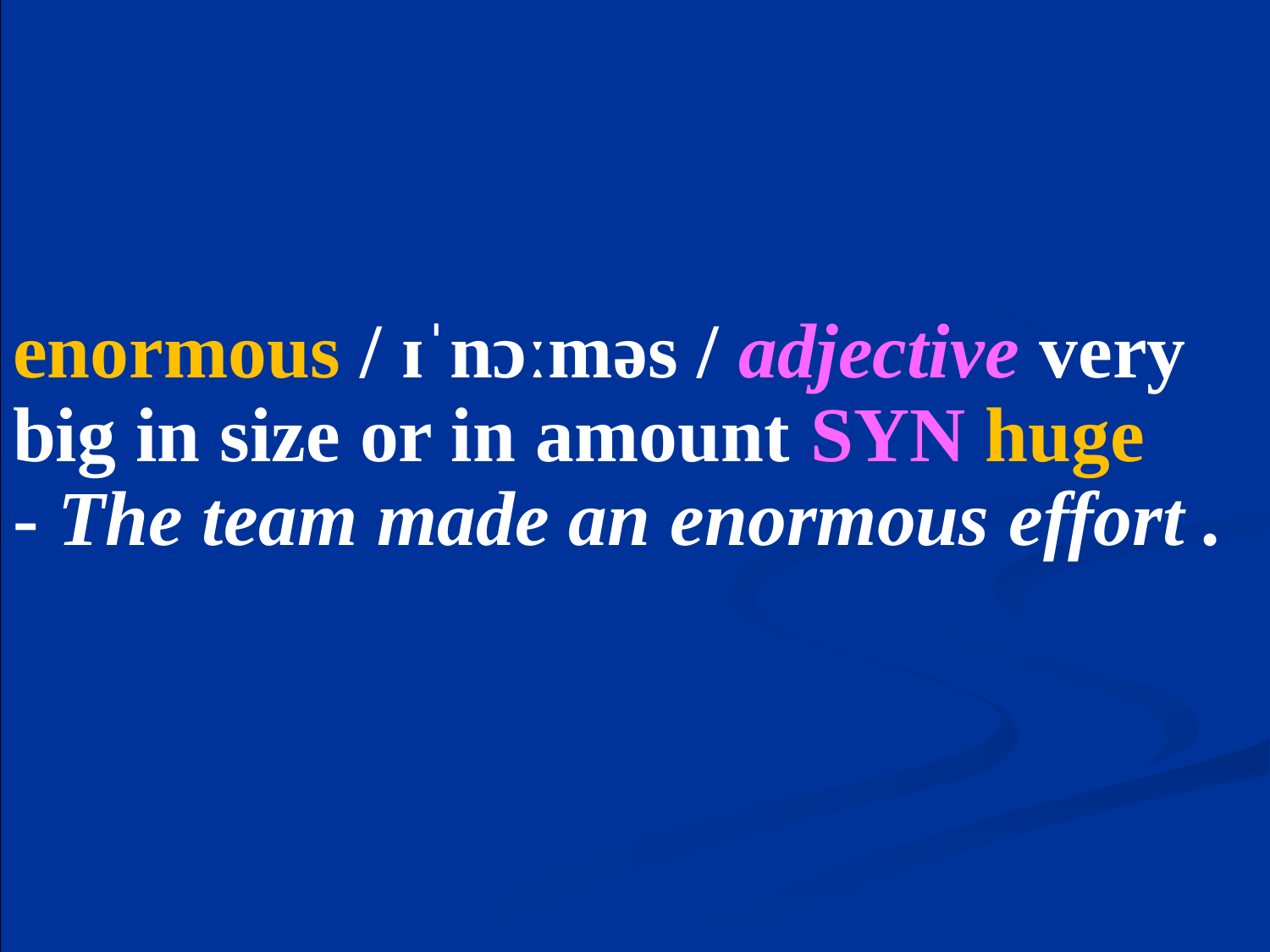

# enormous / ɪˈnɔːməs / adjective very big in size or in amount SYN huge - The team made an enormous effort .